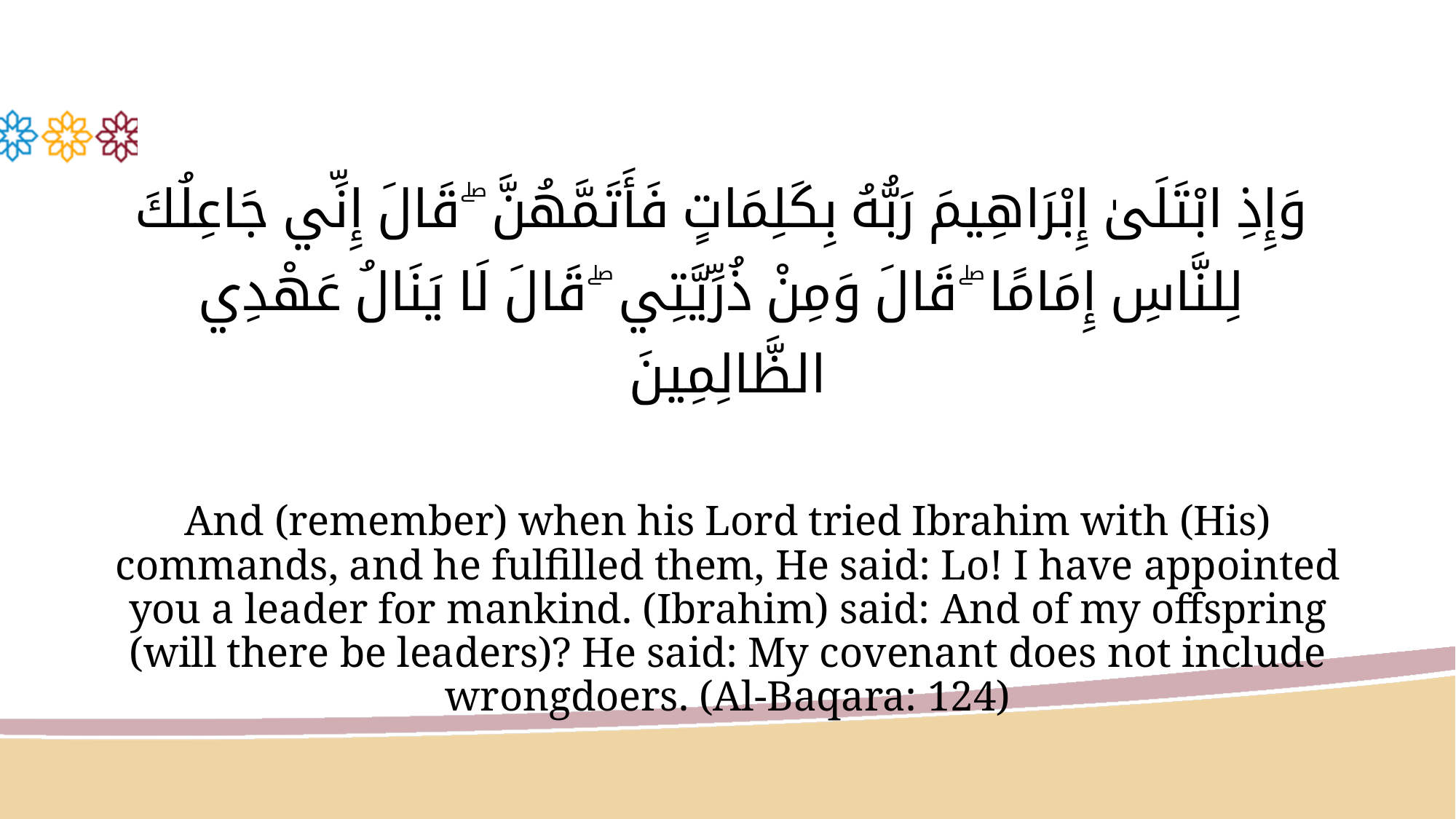

وَإِذِ ابْتَلَىٰ إِبْرَاهِيمَ رَبُّهُ بِكَلِمَاتٍ فَأَتَمَّهُنَّ ۖ قَالَ إِنِّي جَاعِلُكَ
لِلنَّاسِ إِمَامًا ۖ قَالَ وَمِنْ ذُرِّيَّتِي ۖ قَالَ لَا يَنَالُ عَهْدِي
الظَّالِمِينَ

And (remember) when his Lord tried Ibrahim with (His) commands, and he fulfilled them, He said: Lo! I have appointed you a leader for mankind. (Ibrahim) said: And of my offspring (will there be leaders)? He said: My covenant does not include wrongdoers. (Al-Baqara: 124)